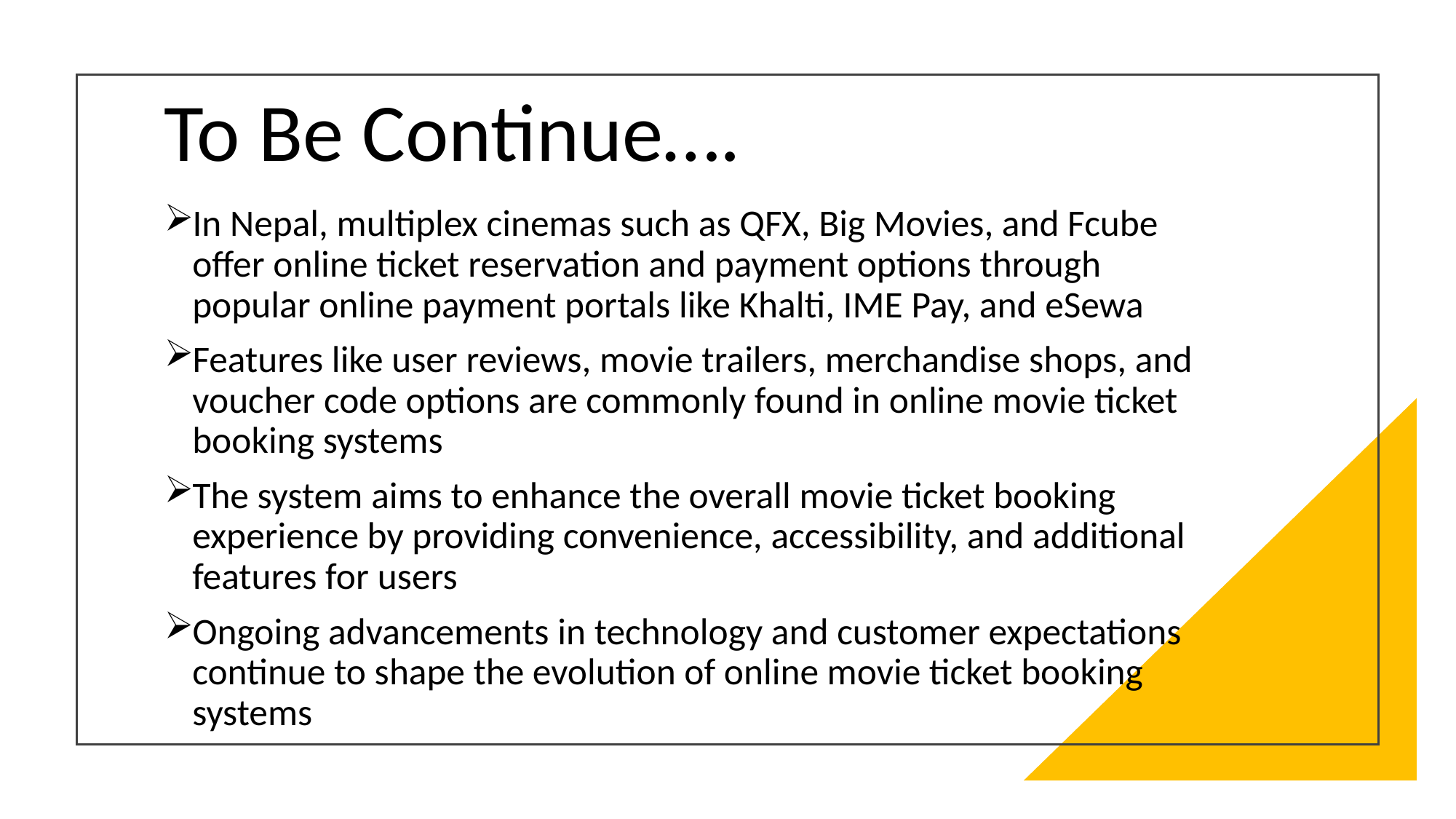

# To Be Continue….

In Nepal, multiplex cinemas such as QFX, Big Movies, and Fcube offer online ticket reservation and payment options through popular online payment portals like Khalti, IME Pay, and eSewa
Features like user reviews, movie trailers, merchandise shops, and voucher code options are commonly found in online movie ticket booking systems
The system aims to enhance the overall movie ticket booking experience by providing convenience, accessibility, and additional features for users
Ongoing advancements in technology and customer expectations continue to shape the evolution of online movie ticket booking systems